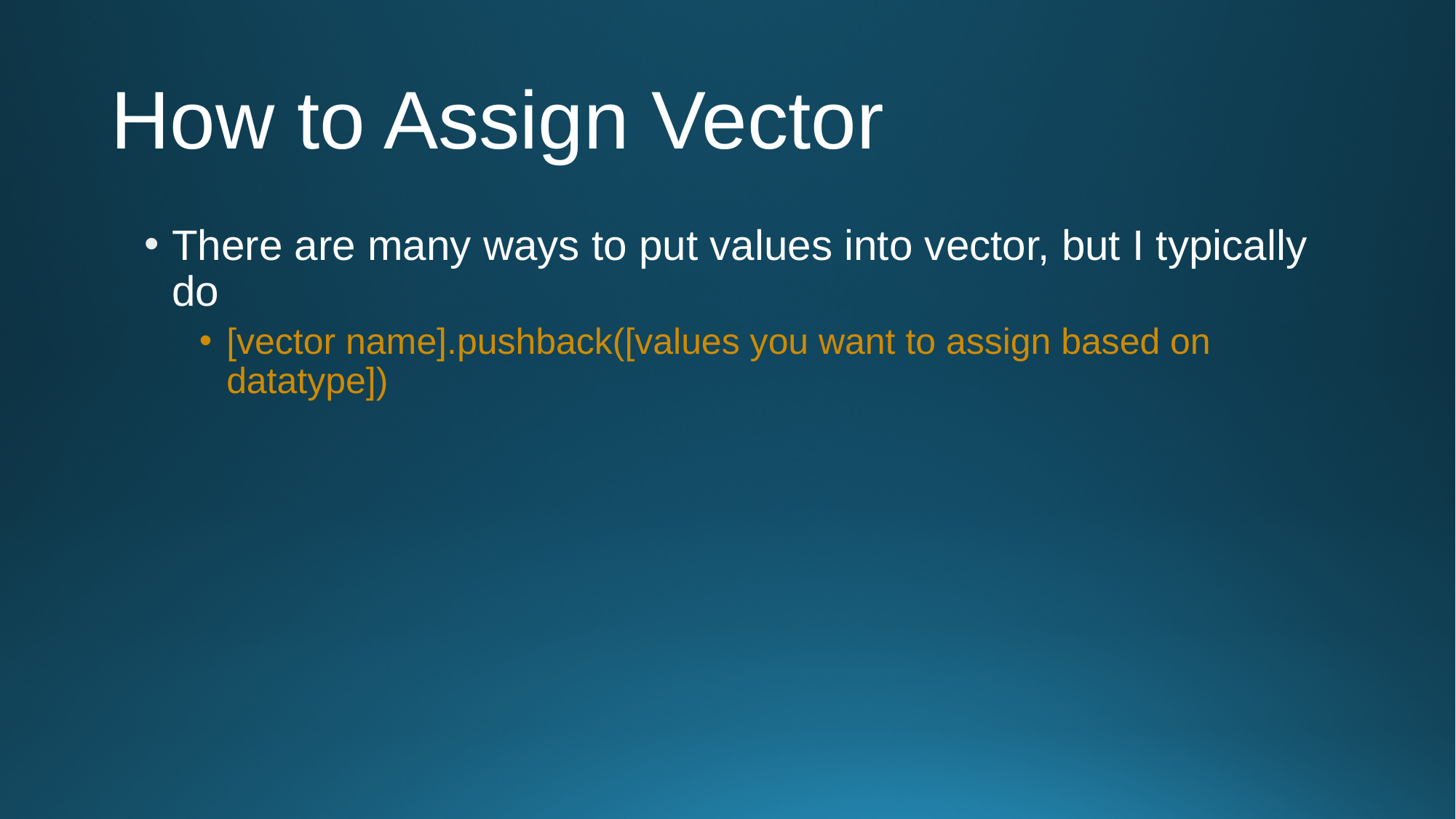

# How to Assign Vector
There are many ways to put values into vector, but I typically do
[vector name].pushback([values you want to assign based on datatype])